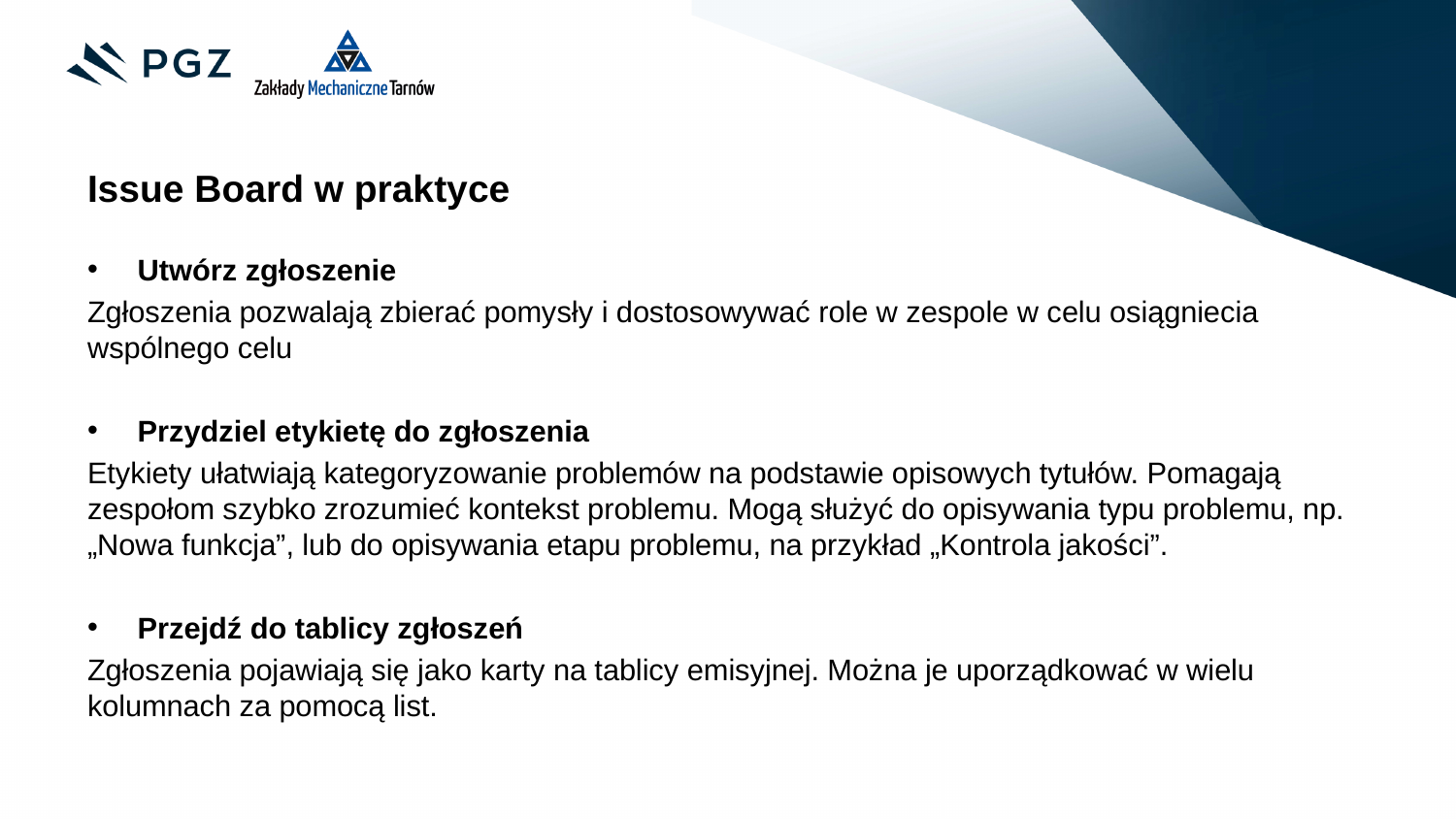

Issue Board w praktyce

Utwórz zgłoszenie
Zgłoszenia pozwalają zbierać pomysły i dostosowywać role w zespole w celu osiągniecia wspólnego celu

Przydziel etykietę do zgłoszenia
Etykiety ułatwiają kategoryzowanie problemów na podstawie opisowych tytułów. Pomagają zespołom szybko zrozumieć kontekst problemu. Mogą służyć do opisywania typu problemu, np. „Nowa funkcja”, lub do opisywania etapu problemu, na przykład „Kontrola jakości”.

Przejdź do tablicy zgłoszeń
Zgłoszenia pojawiają się jako karty na tablicy emisyjnej. Można je uporządkować w wielu kolumnach za pomocą list.